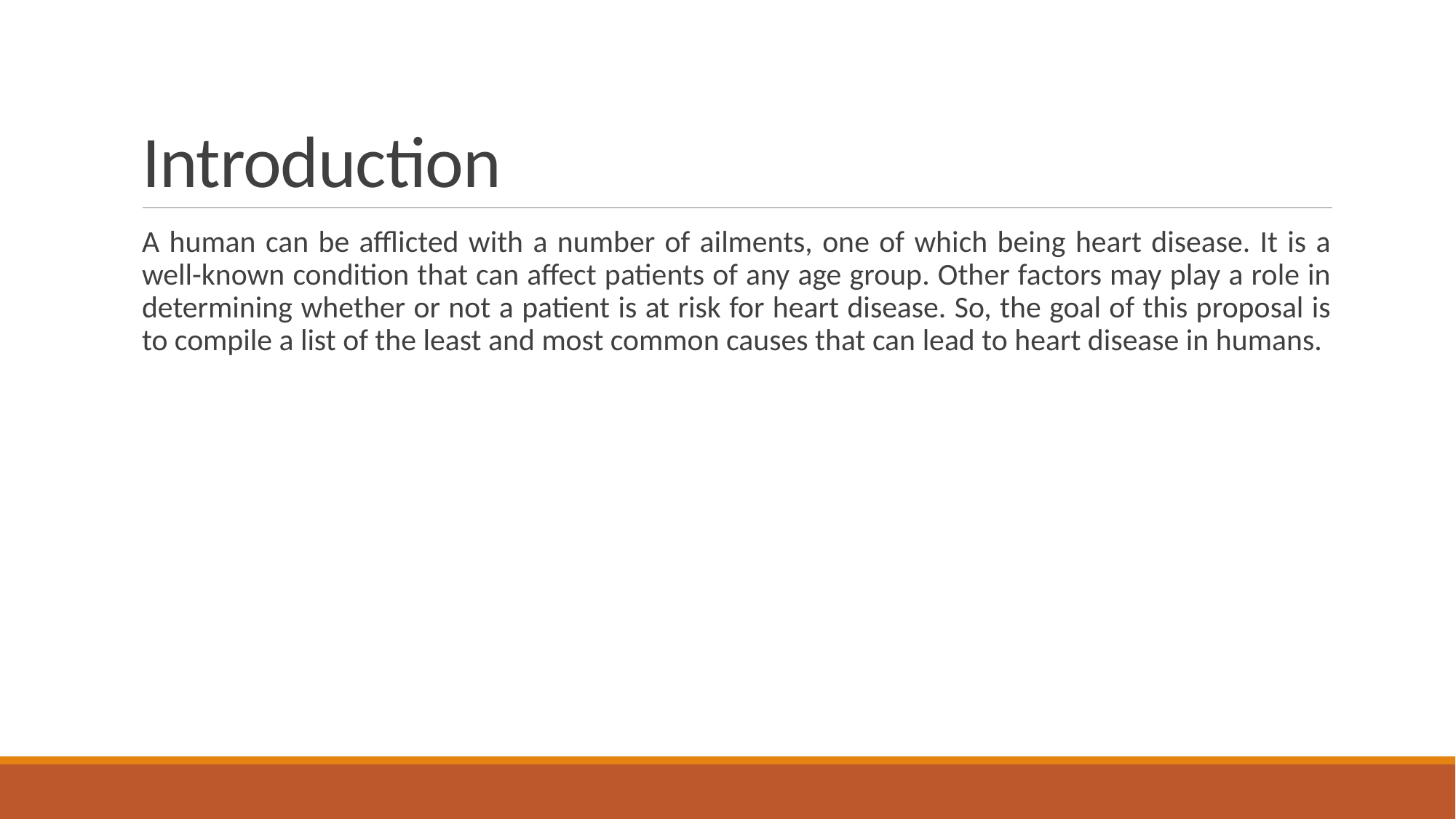

# Introduction
A human can be afflicted with a number of ailments, one of which being heart disease. It is a well-known condition that can affect patients of any age group. Other factors may play a role in determining whether or not a patient is at risk for heart disease. So, the goal of this proposal is to compile a list of the least and most common causes that can lead to heart disease in humans.